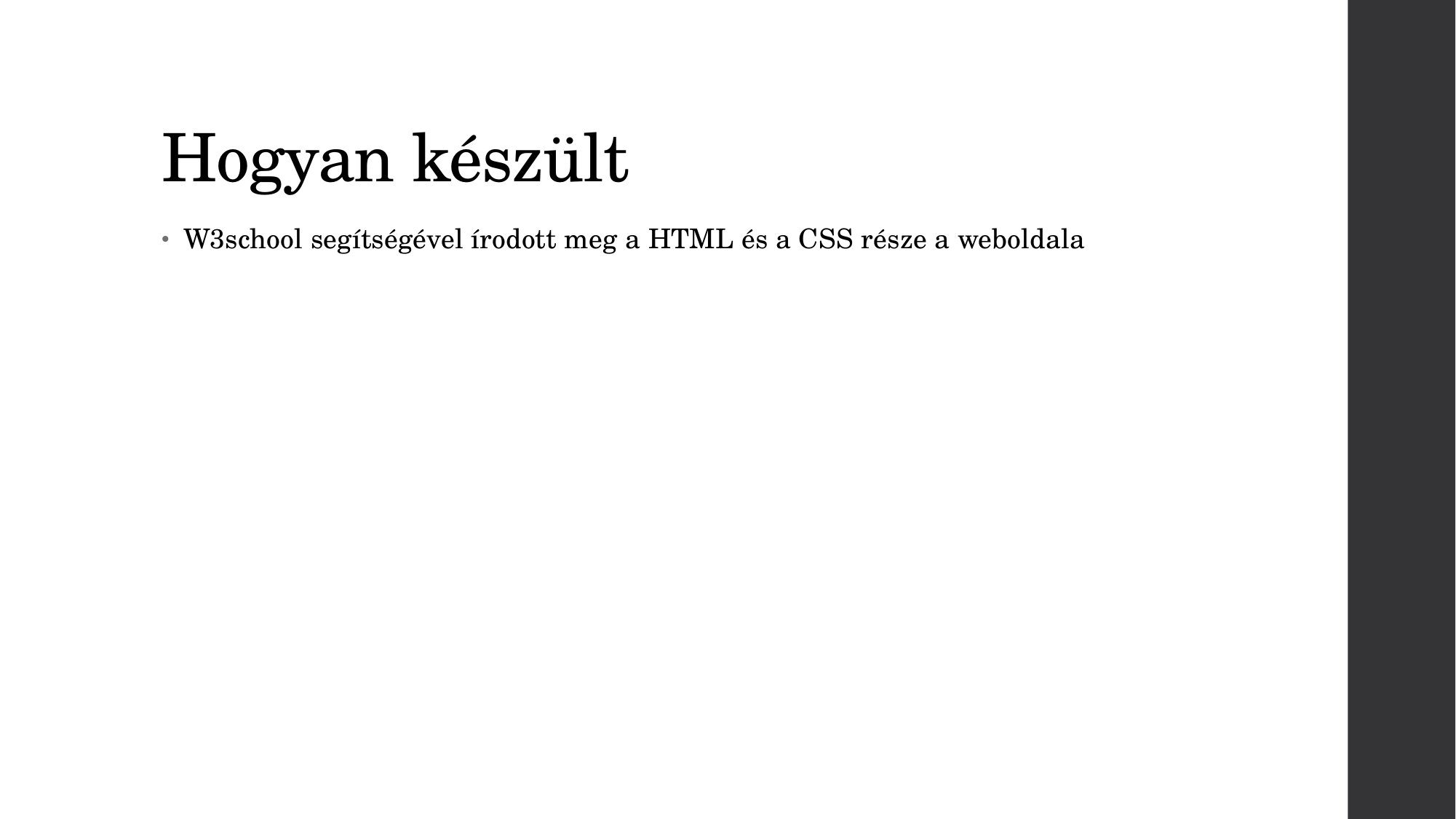

# Hogyan készült
W3school segítségével írodott meg a HTML és a CSS része a weboldala